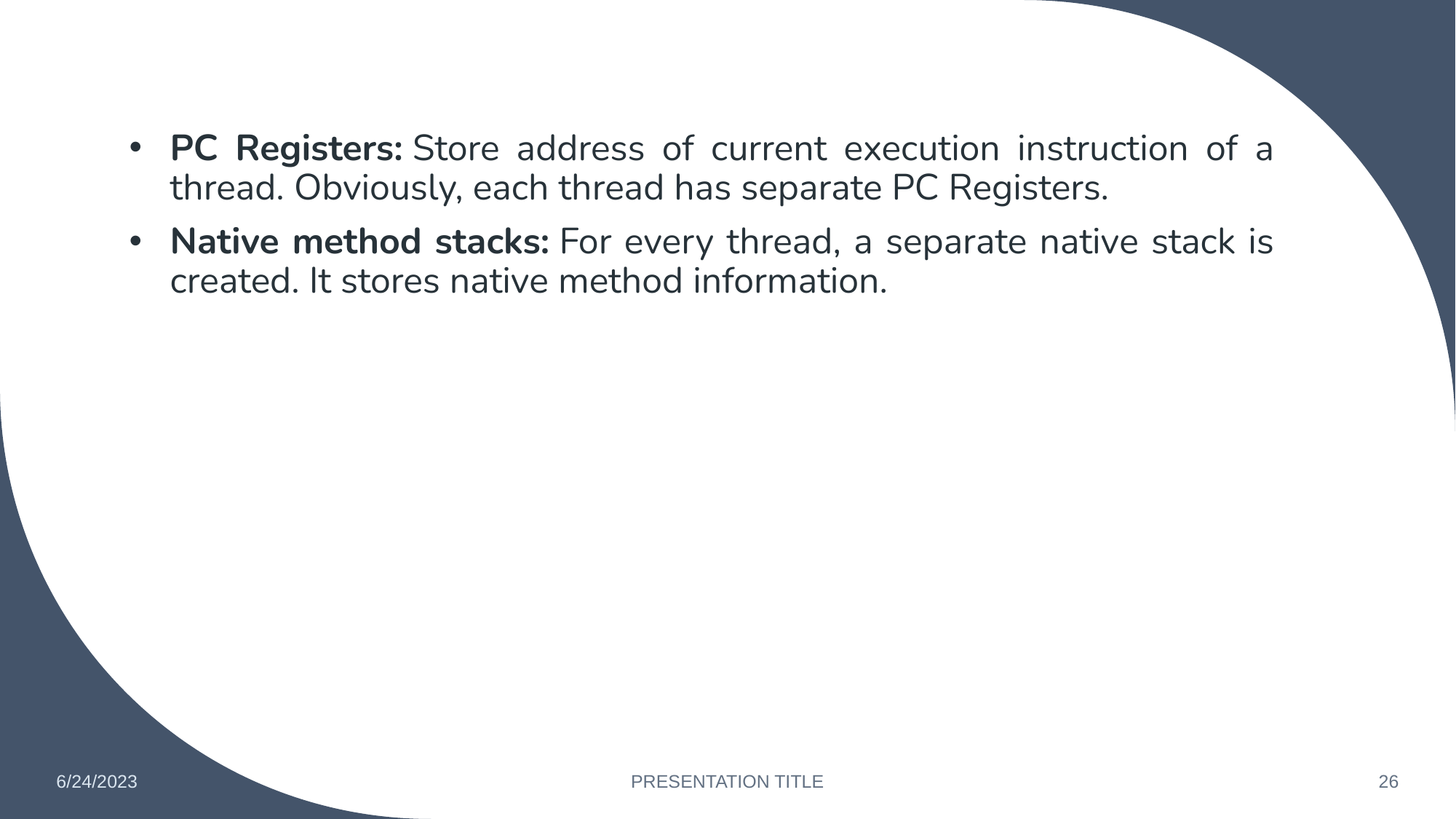

PC Registers: Store address of current execution instruction of a thread. Obviously, each thread has separate PC Registers.
Native method stacks: For every thread, a separate native stack is created. It stores native method information.

6/24/2023
PRESENTATION TITLE
26